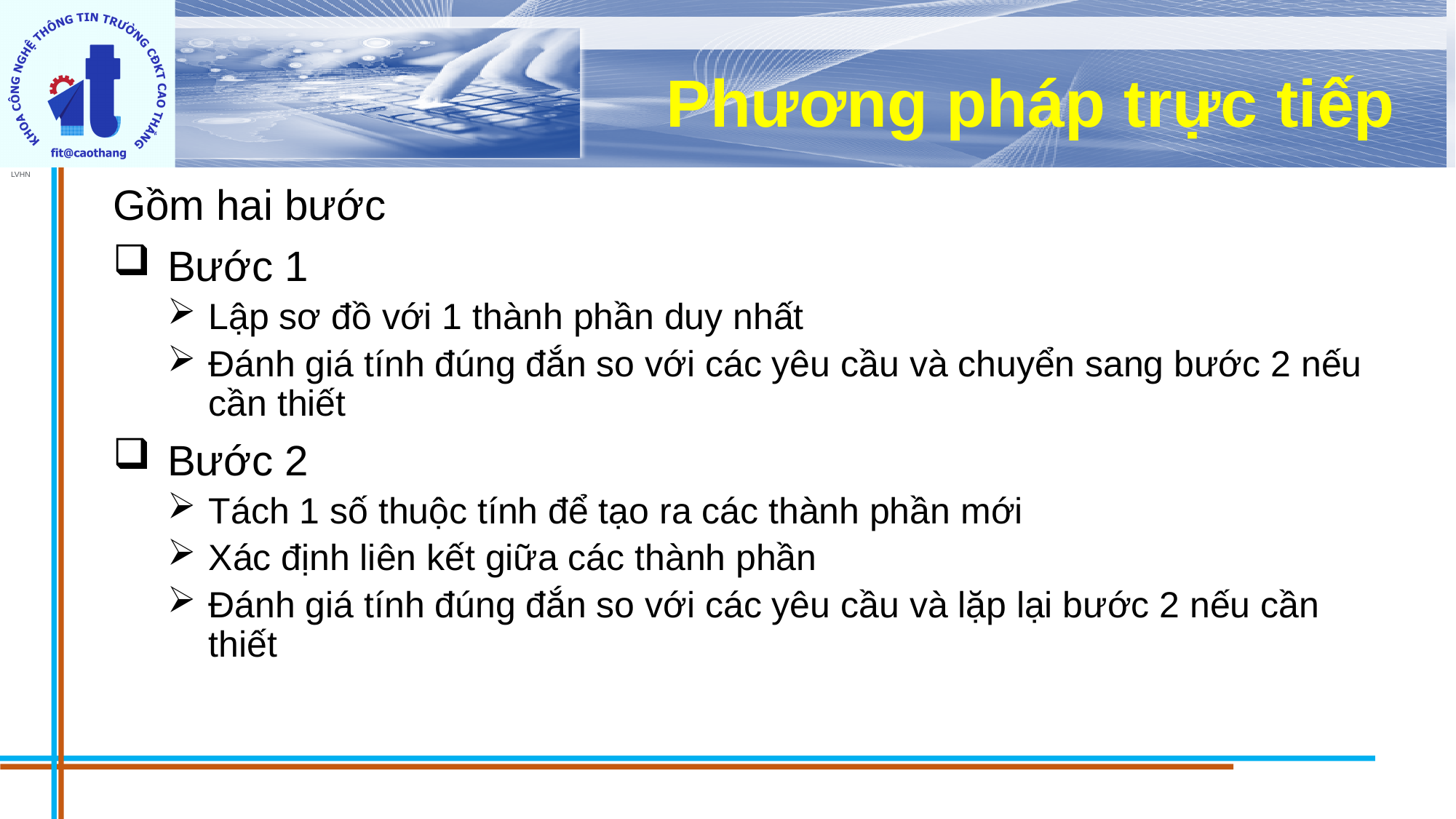

# Phương pháp trực tiếp
Gồm hai bước
Bước 1
Lập sơ đồ với 1 thành phần duy nhất
Đánh giá tính đúng đắn so với các yêu cầu và chuyển sang bước 2 nếu cần thiết
Bước 2
Tách 1 số thuộc tính để tạo ra các thành phần mới
Xác định liên kết giữa các thành phần
Đánh giá tính đúng đắn so với các yêu cầu và lặp lại bước 2 nếu cần thiết